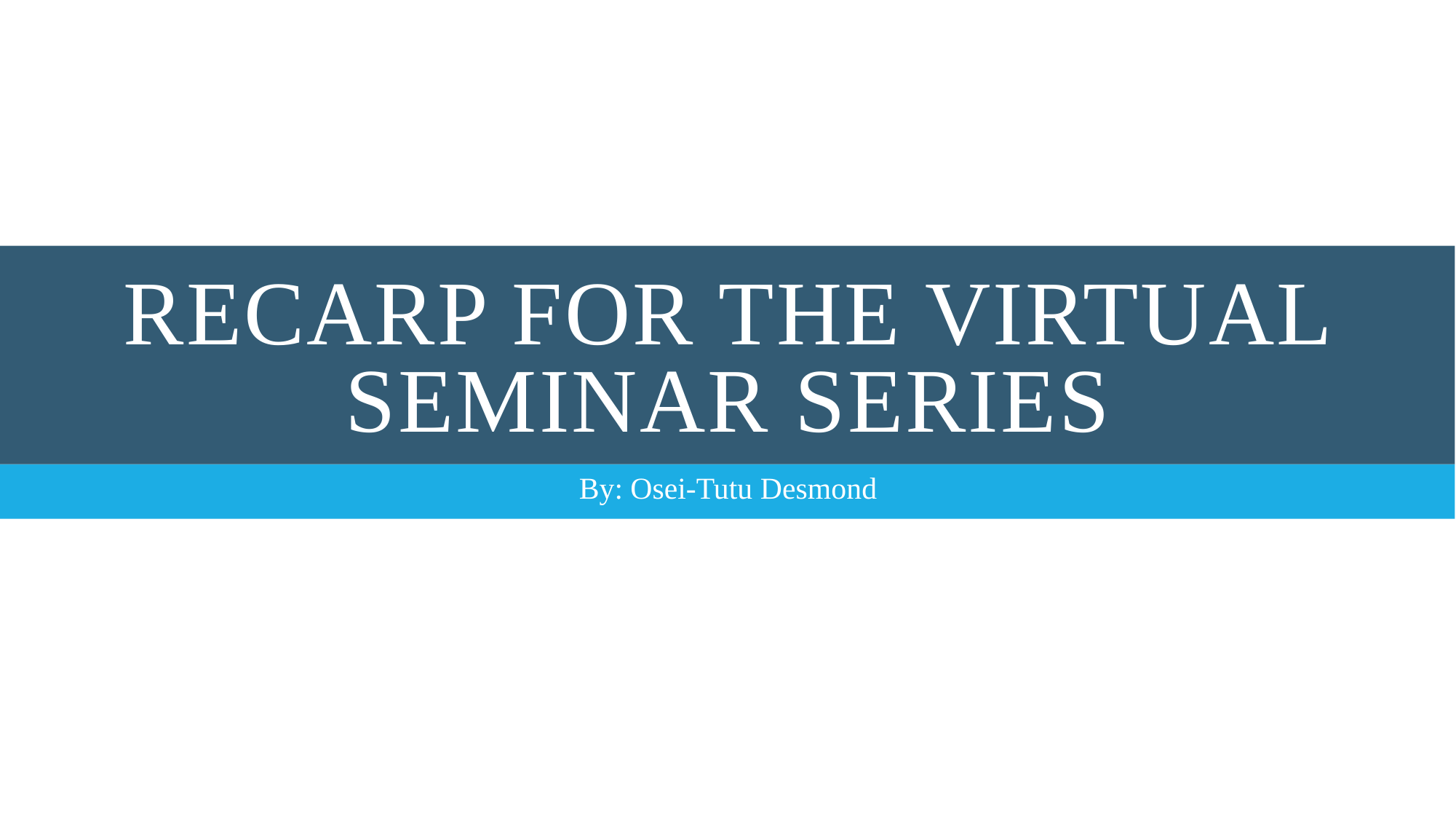

# RECARP for the virtual seminar series
By: Osei-Tutu Desmond